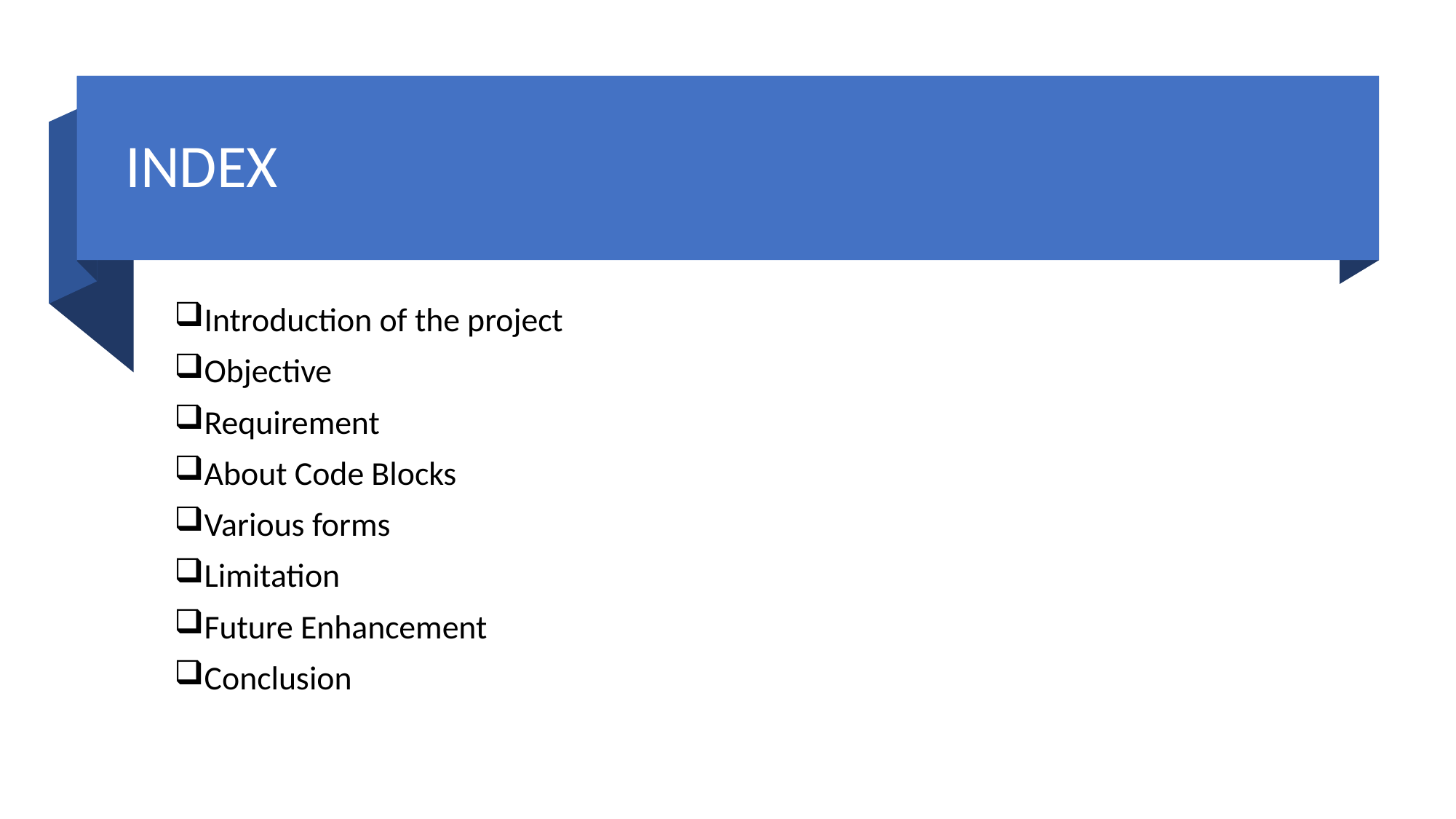

# INDEX

Introduction of the project
Objective
Requirement
About Code Blocks
Various forms
Limitation
Future Enhancement
Conclusion